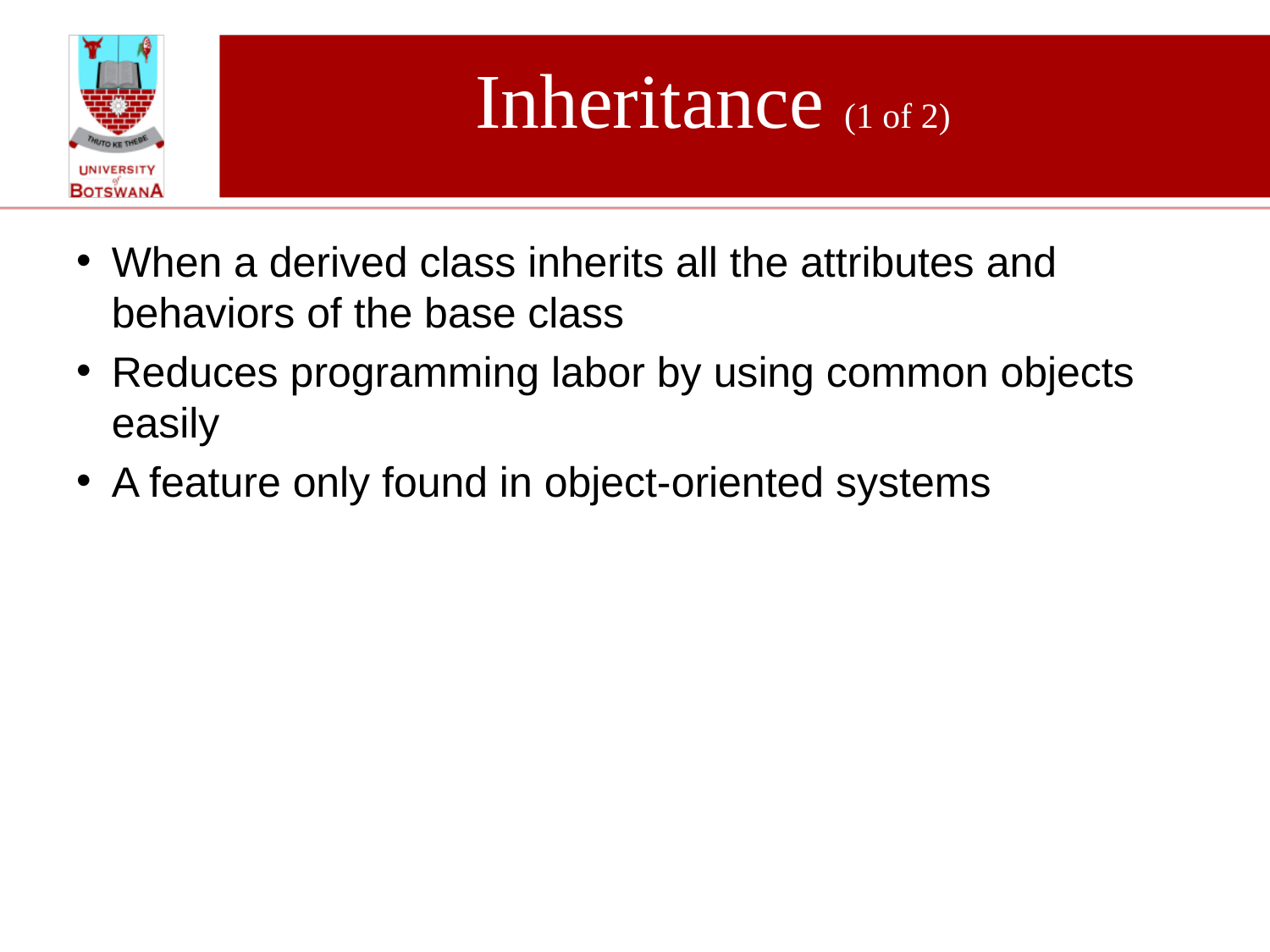

# Inheritance (1 of 2)
When a derived class inherits all the attributes and behaviors of the base class
Reduces programming labor by using common objects easily
A feature only found in object-oriented systems